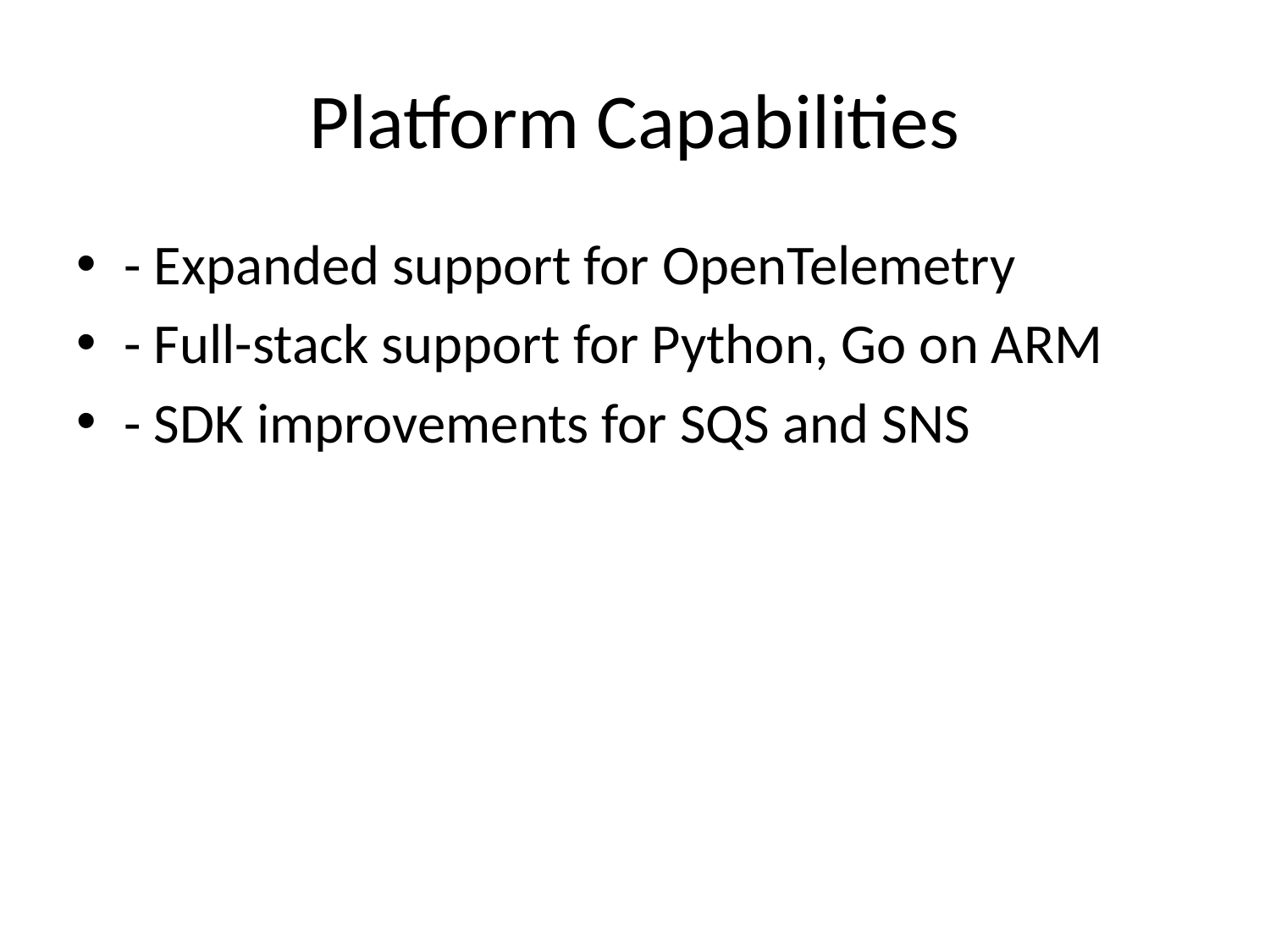

# Platform Capabilities
- Expanded support for OpenTelemetry
- Full-stack support for Python, Go on ARM
- SDK improvements for SQS and SNS